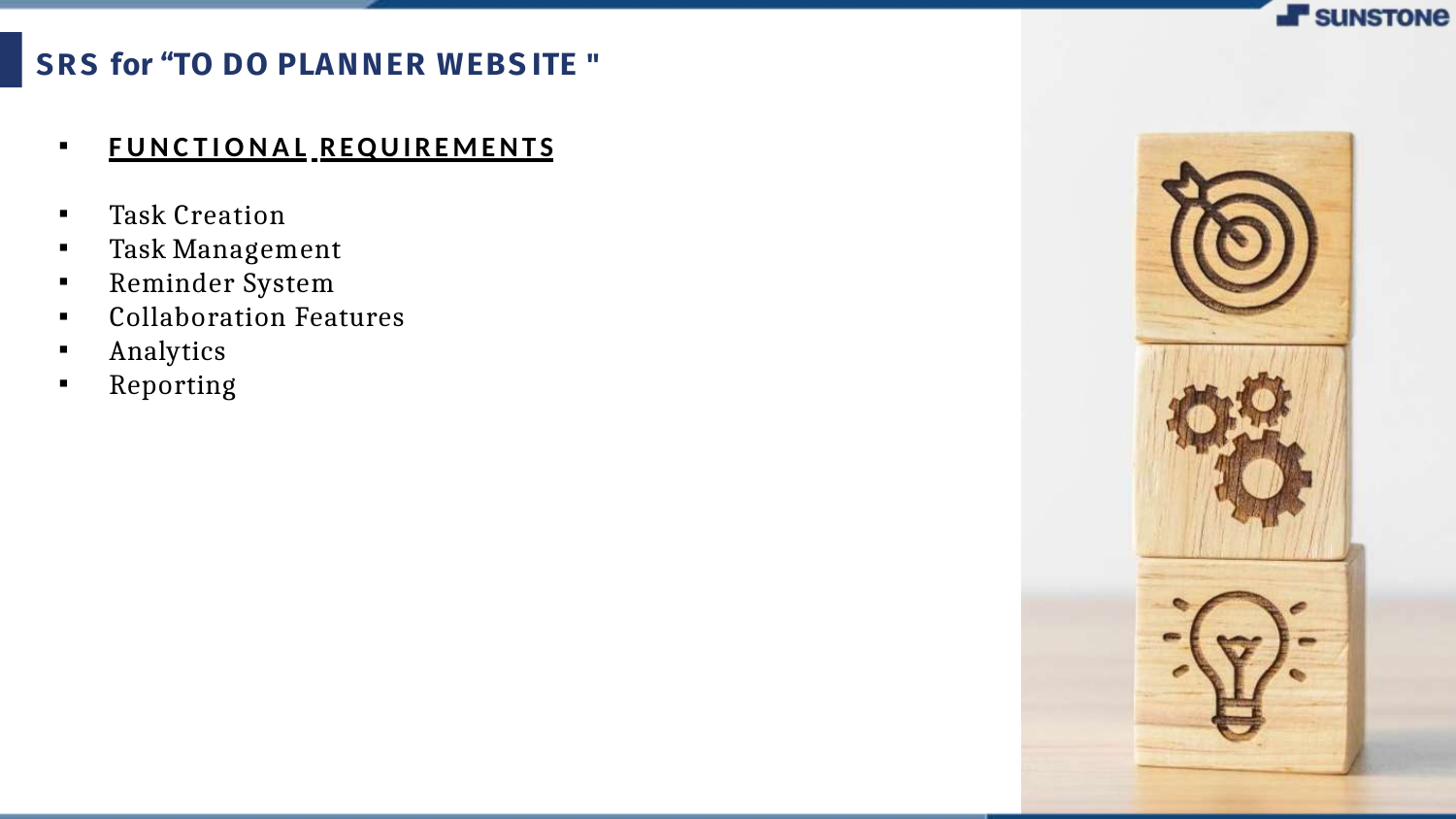

# SRS for “TO DO PLANNER WEBSITE "
FUNCTIONAL REQUIREMENTS

Task Creation
Task Management
Reminder System
Collaboration Features
Analytics
Reporting